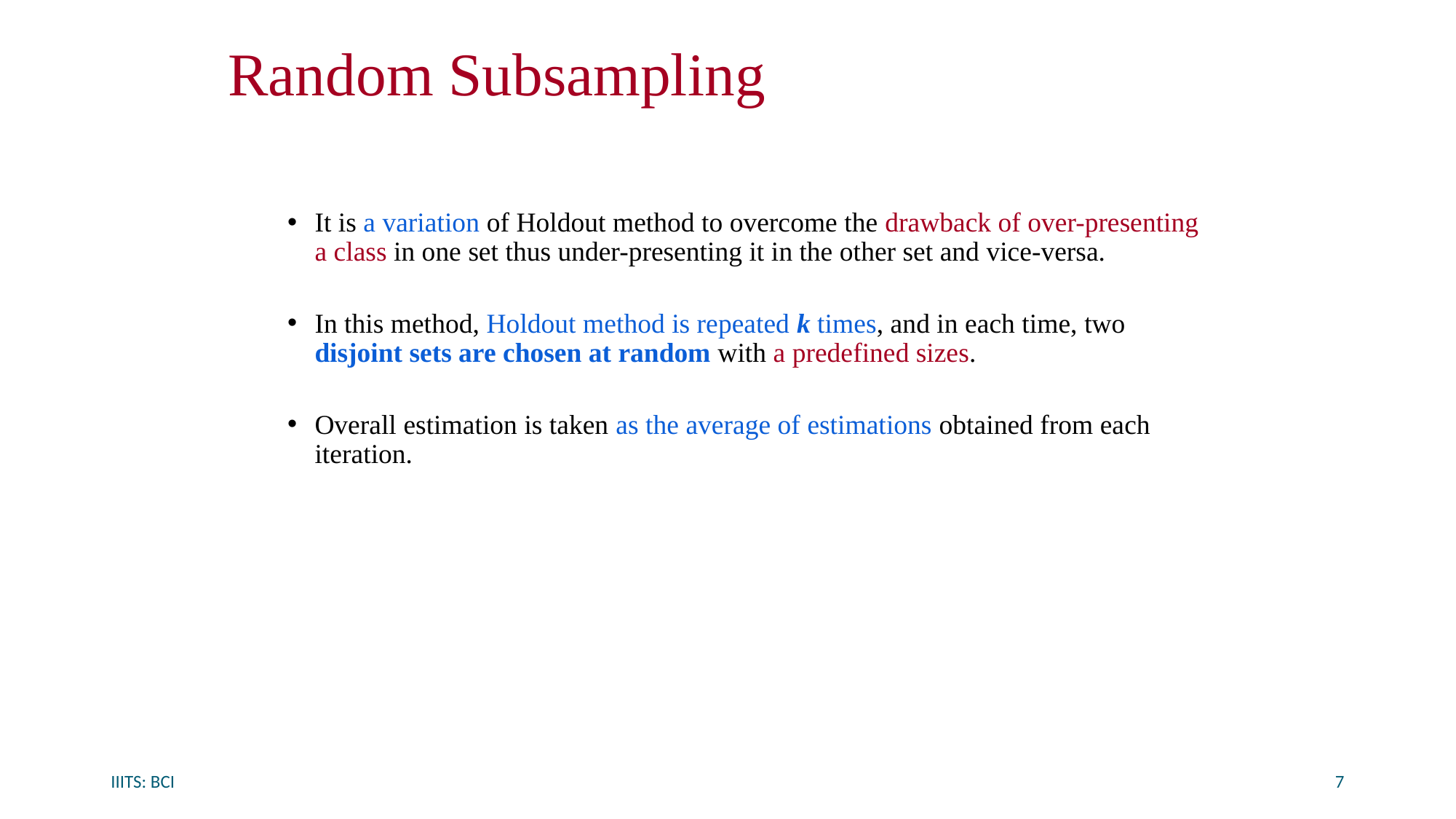

# Random Subsampling

It is a variation of Holdout method to overcome the drawback of over-presenting a class in one set thus under-presenting it in the other set and vice-versa.

In this method, Holdout method is repeated k times, and in each time, two disjoint sets are chosen at random with a predefined sizes.

Overall estimation is taken as the average of estimations obtained from each iteration.
IIITS: BCI
7